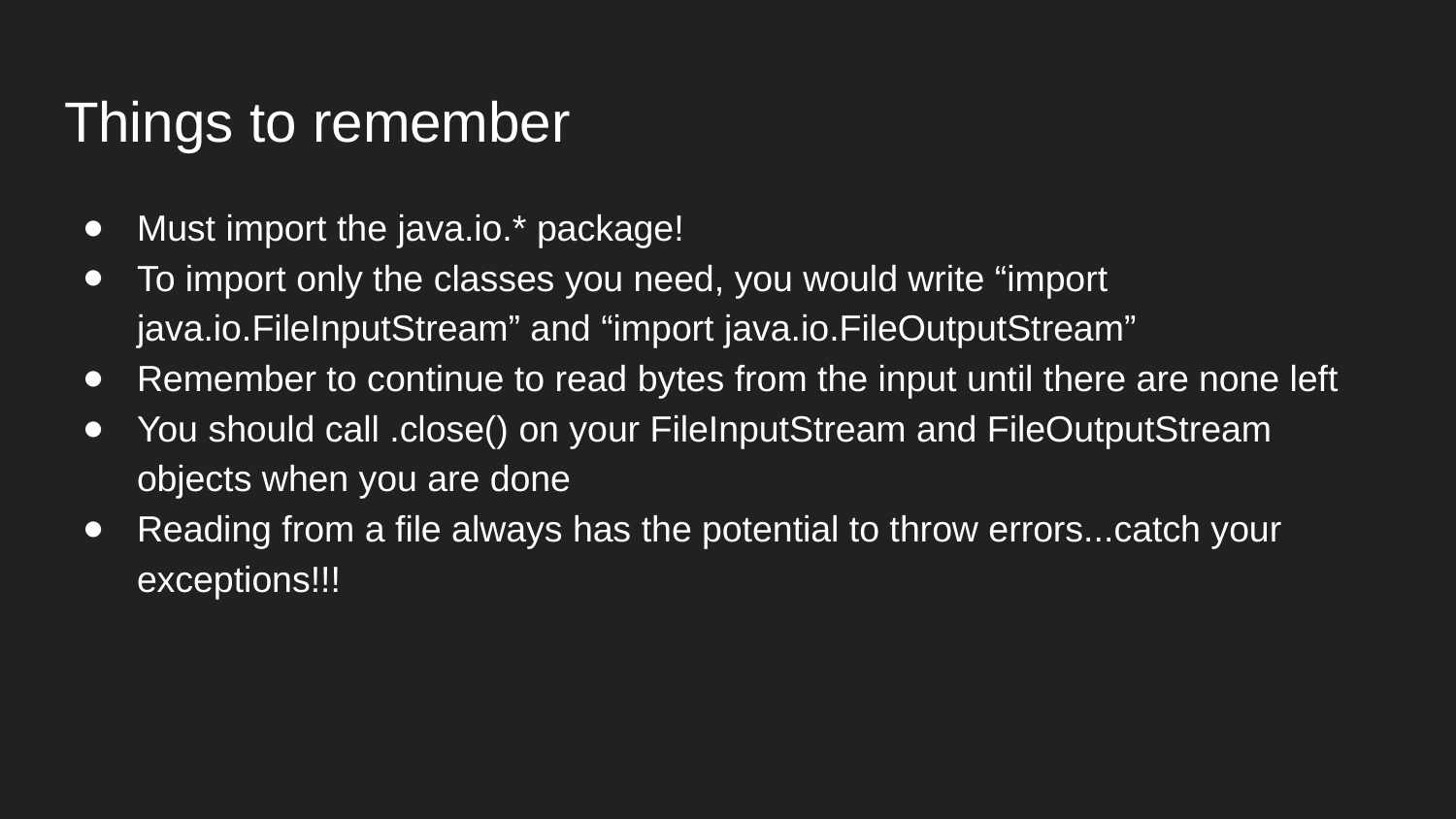

# Things to remember
Must import the java.io.* package!
To import only the classes you need, you would write “import java.io.FileInputStream” and “import java.io.FileOutputStream”
Remember to continue to read bytes from the input until there are none left
You should call .close() on your FileInputStream and FileOutputStream objects when you are done
Reading from a file always has the potential to throw errors...catch your exceptions!!!